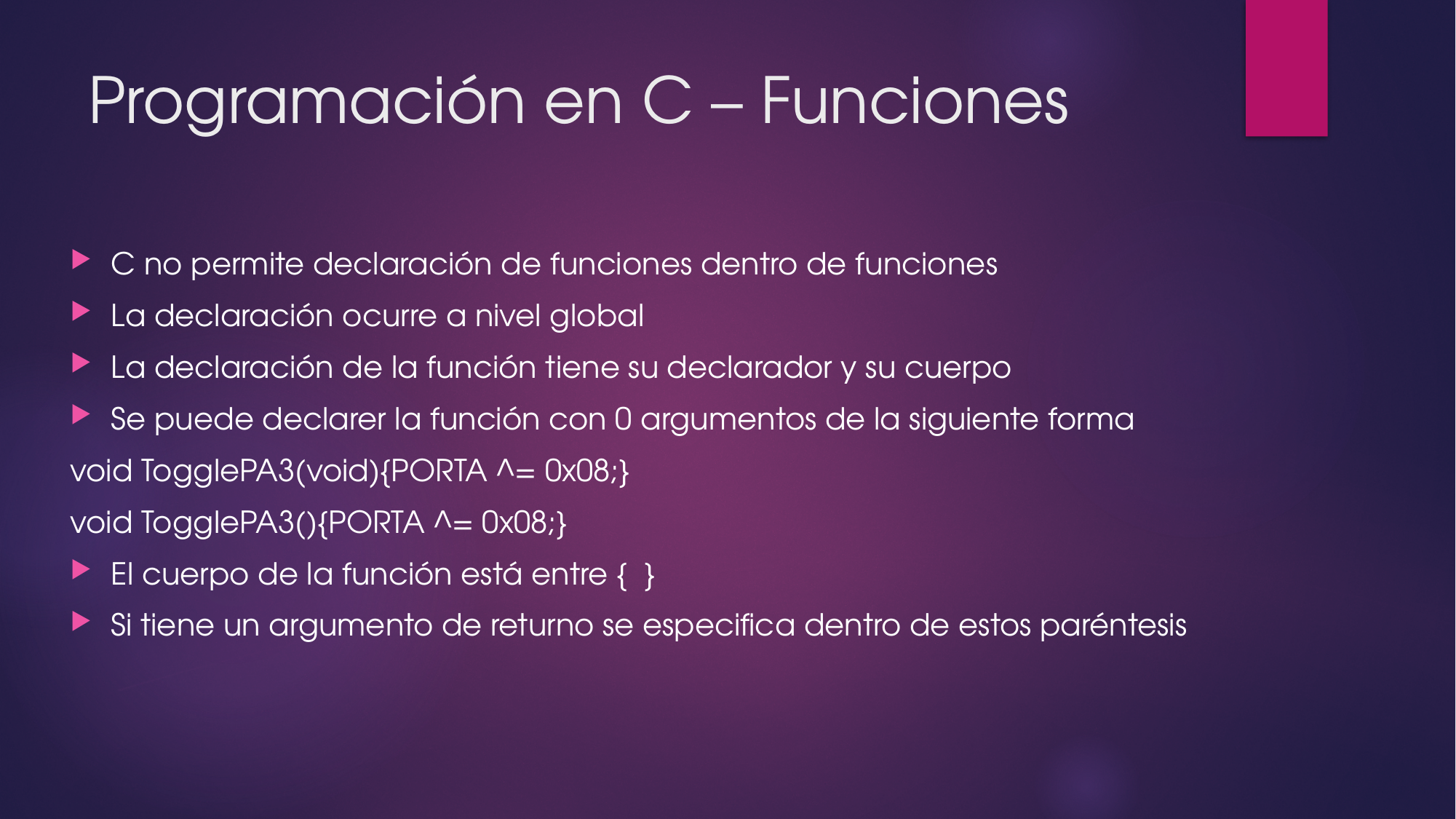

# Programación en C – Funciones
C no permite declaración de funciones dentro de funciones
La declaración ocurre a nivel global
La declaración de la función tiene su declarador y su cuerpo
Se puede declarer la función con 0 argumentos de la siguiente forma
void TogglePA3(void){PORTA ^= 0x08;}
void TogglePA3(){PORTA ^= 0x08;}
El cuerpo de la función está entre {  }
Si tiene un argumento de returno se especifica dentro de estos paréntesis